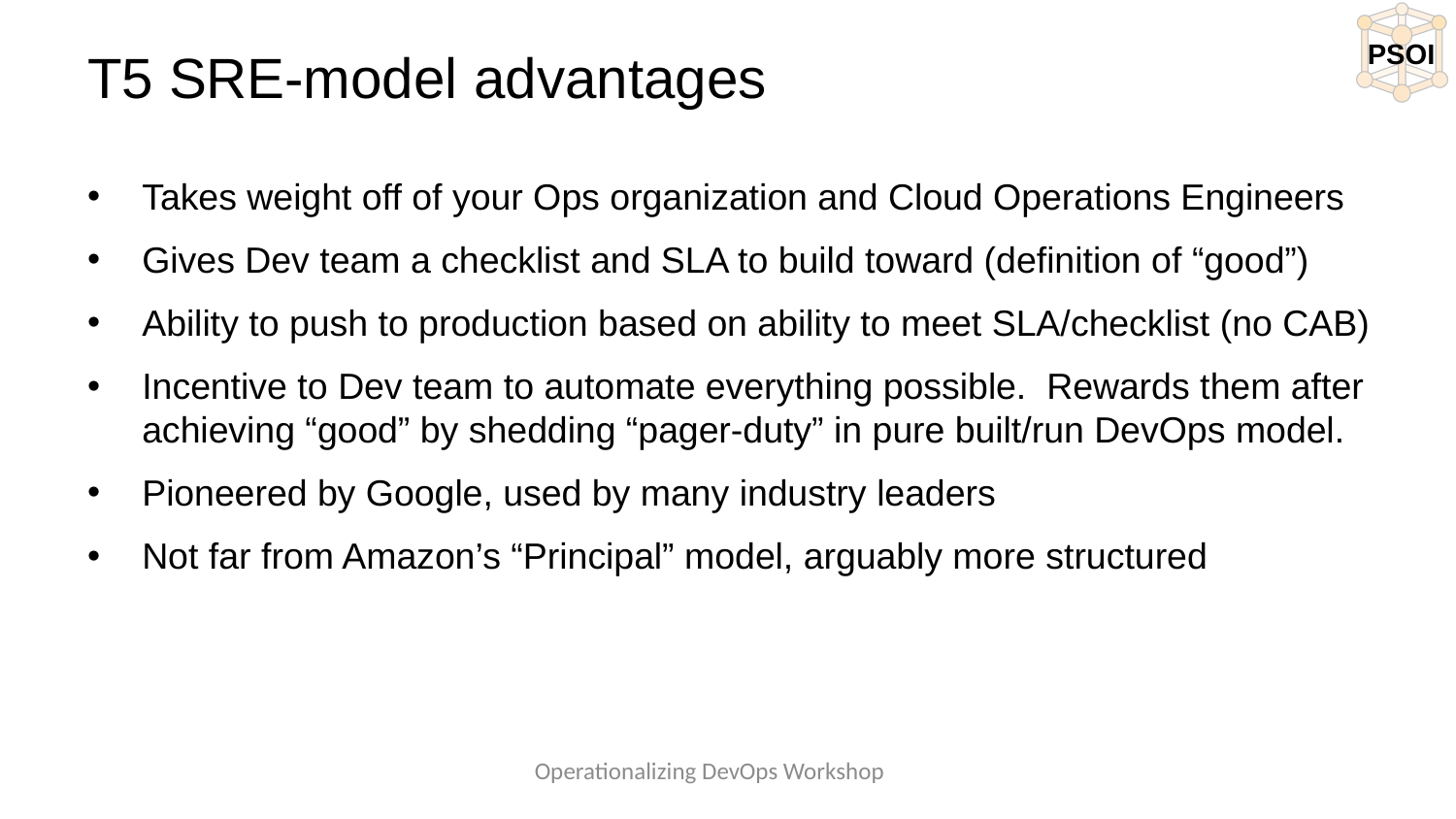

# T5 SRE-model advantages
Takes weight off of your Ops organization and Cloud Operations Engineers
Gives Dev team a checklist and SLA to build toward (definition of “good”)
Ability to push to production based on ability to meet SLA/checklist (no CAB)
Incentive to Dev team to automate everything possible.  Rewards them after achieving “good” by shedding “pager-duty” in pure built/run DevOps model.
Pioneered by Google, used by many industry leaders
Not far from Amazon’s “Principal” model, arguably more structured
Operationalizing DevOps Workshop